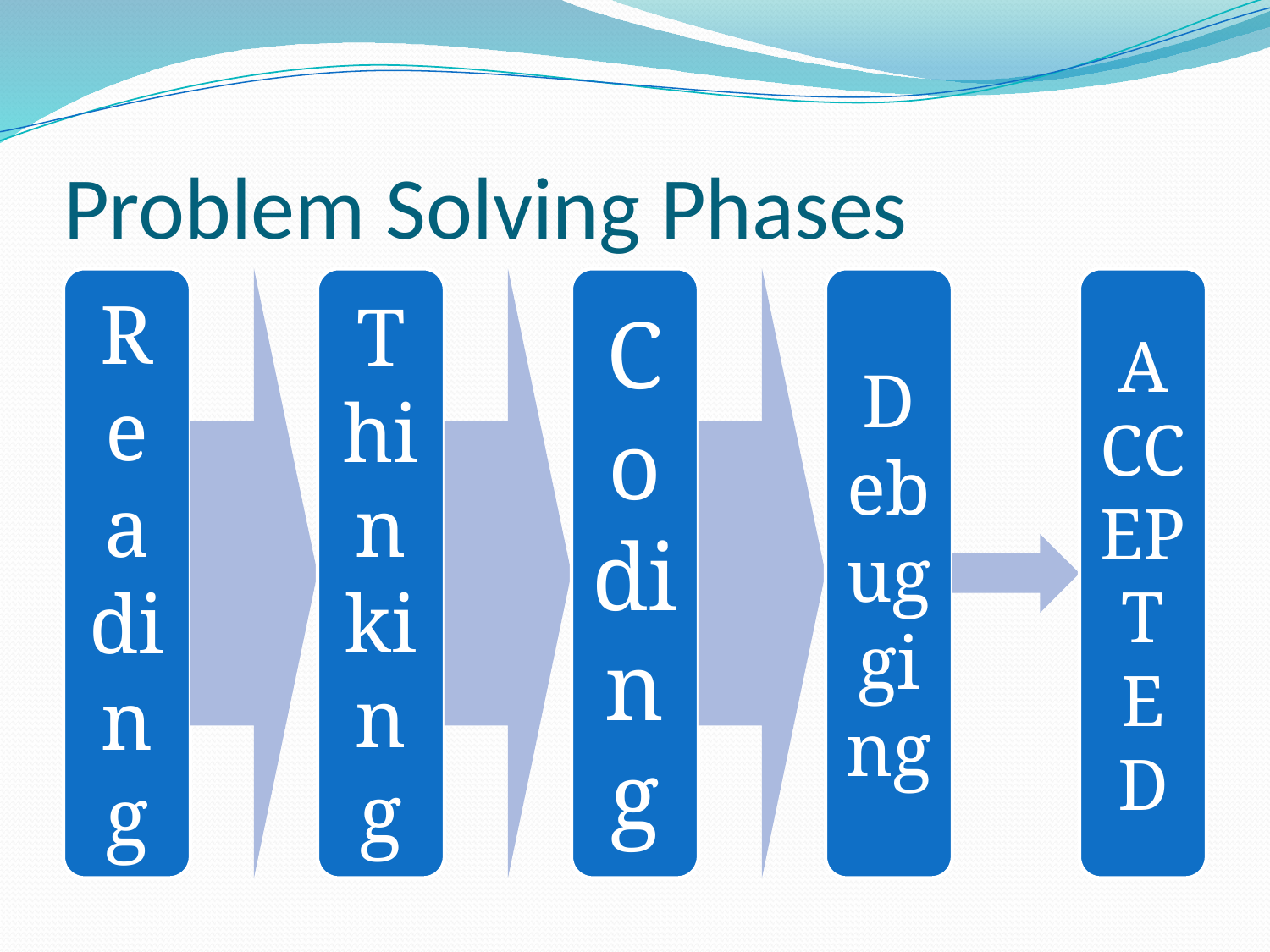

# Problem Solving Phases
Reading
Thinking
Coding
Debugging
ACCEPTED